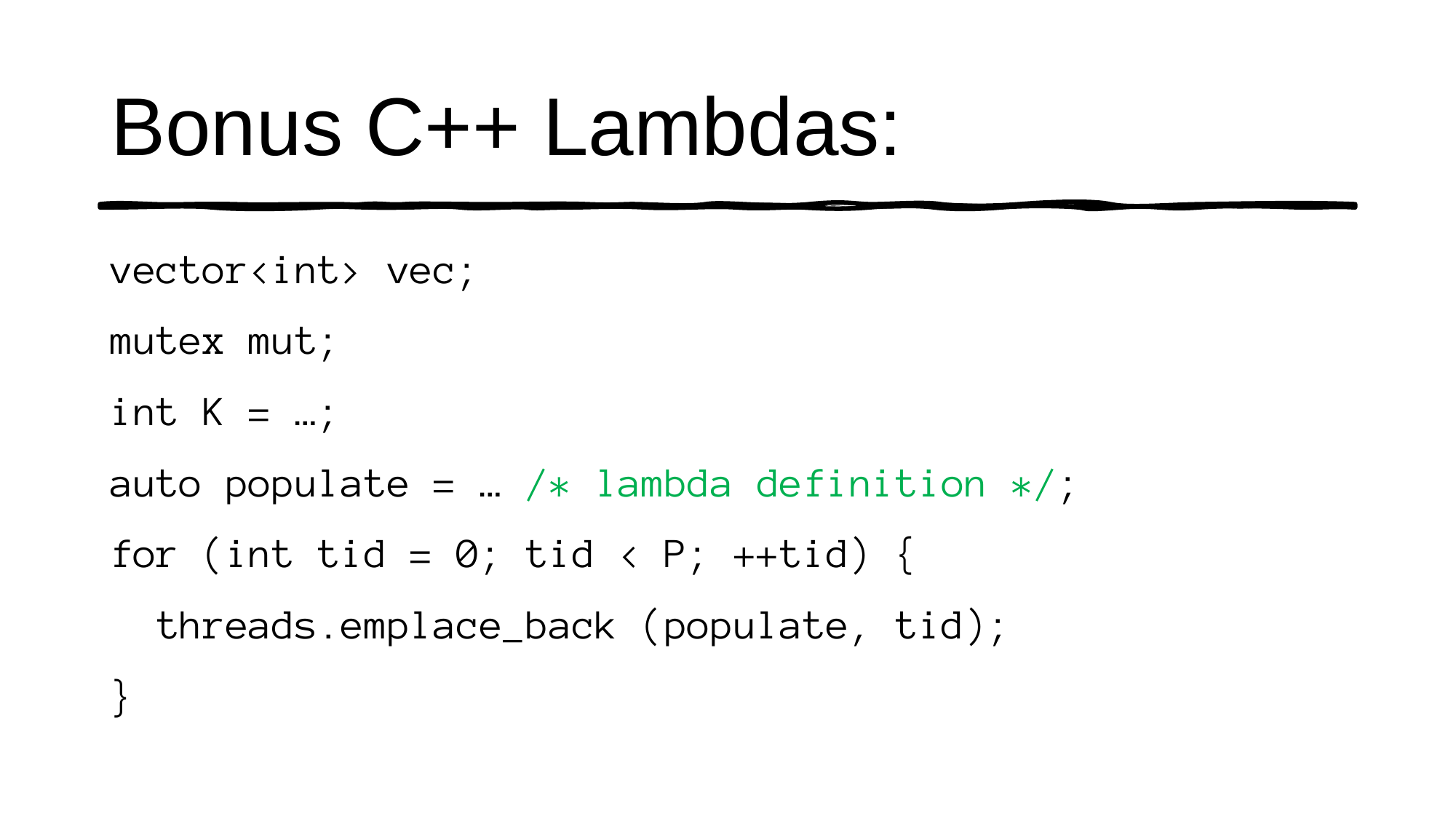

# Bonus C++ Lambdas:
vector<int> vec;
mutex mut;
int K = …;
auto populate = … /* lambda definition */;
for (int tid = 0; tid < P; ++tid) {
  threads.emplace_back (populate, tid);
}